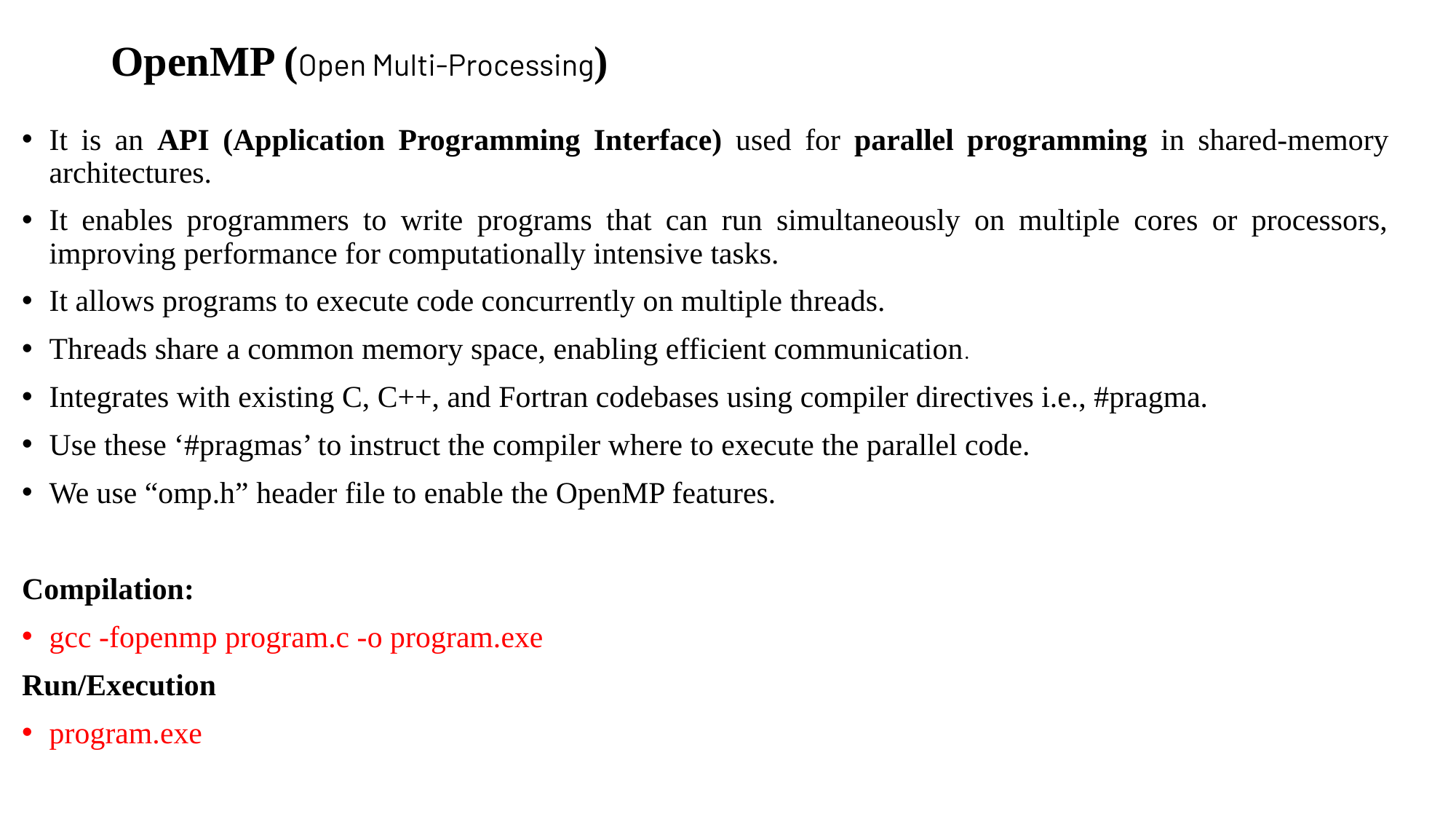

# OpenMP (Open Multi-Processing)
It is an API (Application Programming Interface) used for parallel programming in shared-memory architectures.
It enables programmers to write programs that can run simultaneously on multiple cores or processors, improving performance for computationally intensive tasks.
It allows programs to execute code concurrently on multiple threads.
Threads share a common memory space, enabling efficient communication.
Integrates with existing C, C++, and Fortran codebases using compiler directives i.e., #pragma.
Use these ‘#pragmas’ to instruct the compiler where to execute the parallel code.
We use “omp.h” header file to enable the OpenMP features.

Compilation:
gcc -fopenmp program.c -o program.exe
Run/Execution
program.exe